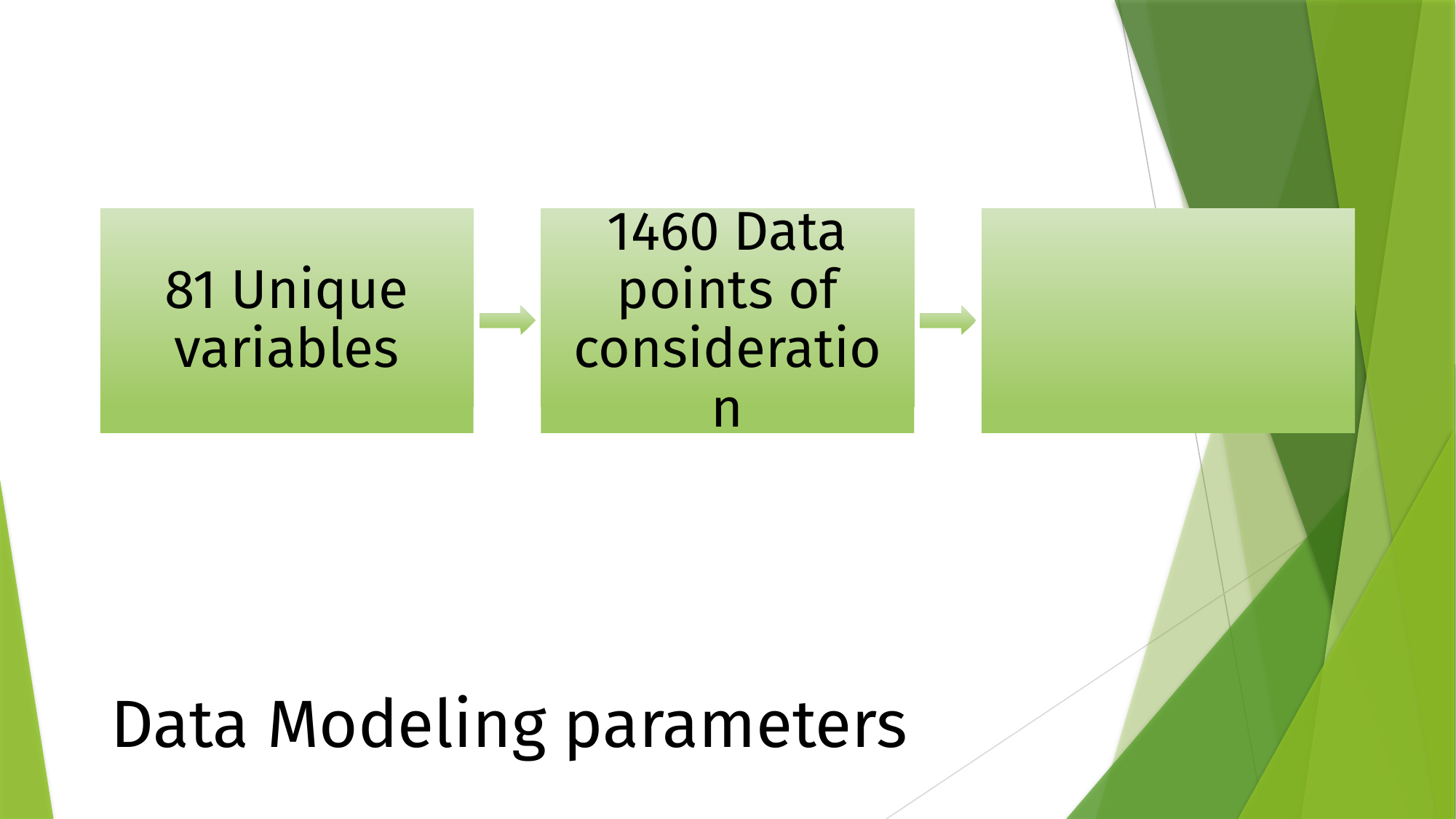

81 Unique variables
1460 Data points of consideration

Data Modeling parameters